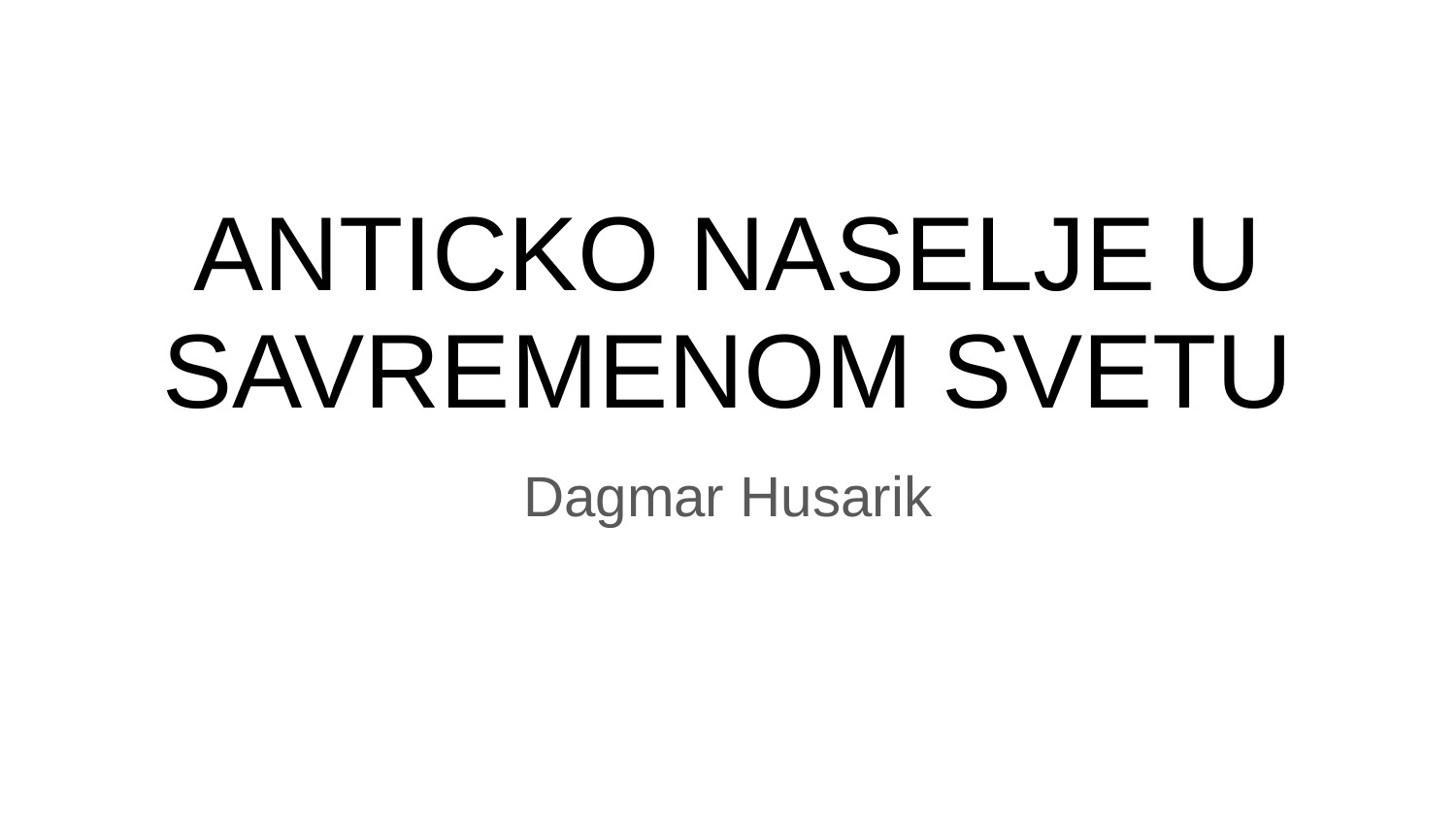

# ANTICKO NASELJE U SAVREMENOM SVETU
Dagmar Husarik